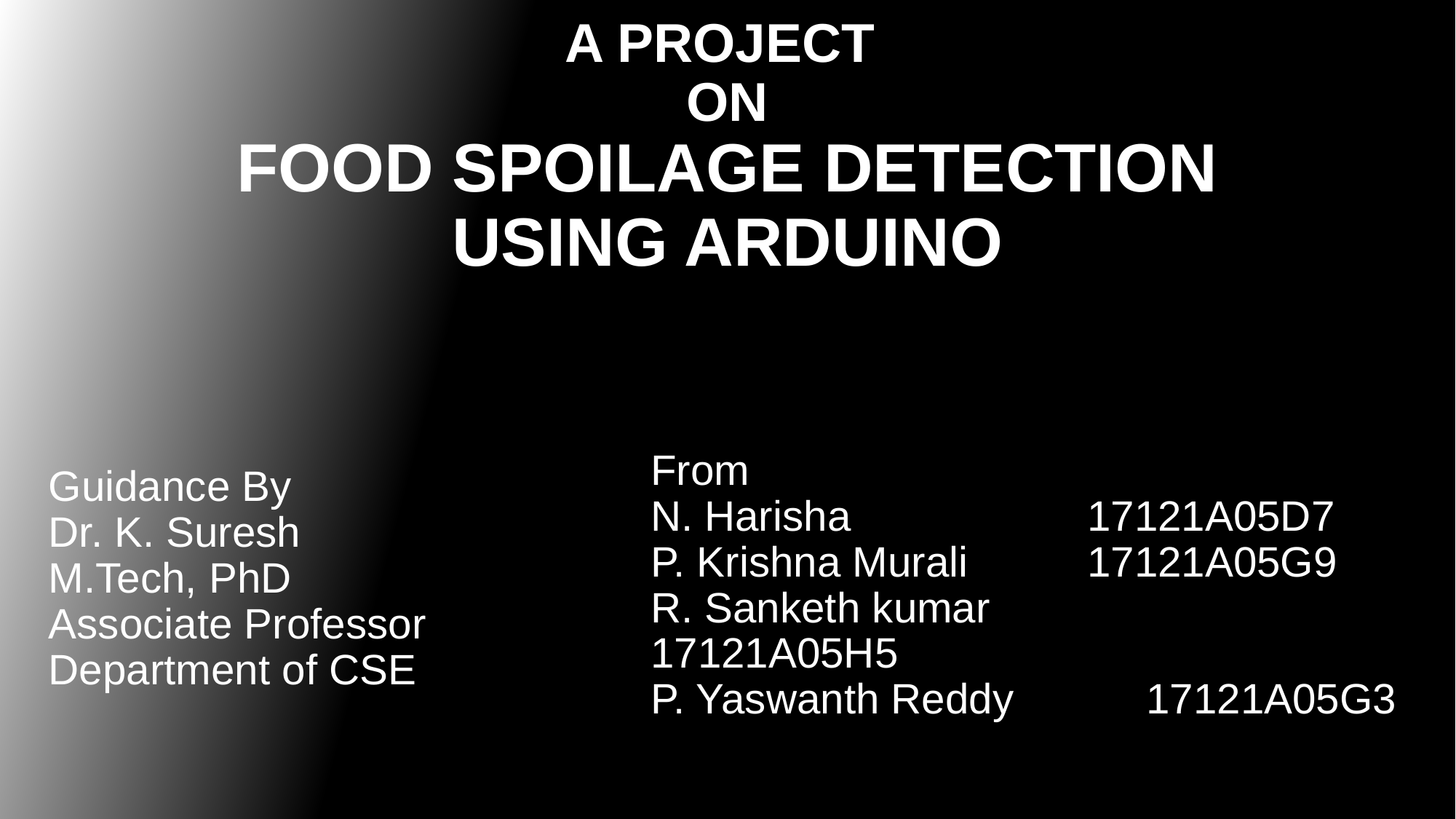

A PROJECT
ON
FOOD SPOILAGE DETECTION USING ARDUINO

Guidance By
Dr. K. Suresh
M.Tech, PhD
Associate Professor
Department of CSE

From
N. Harisha		        	17121A05D7
P. Krishna Murali	 	17121A05G9
R. Sanketh kumar	  	17121A05H5
P. Yaswanth Reddy  	     17121A05G3